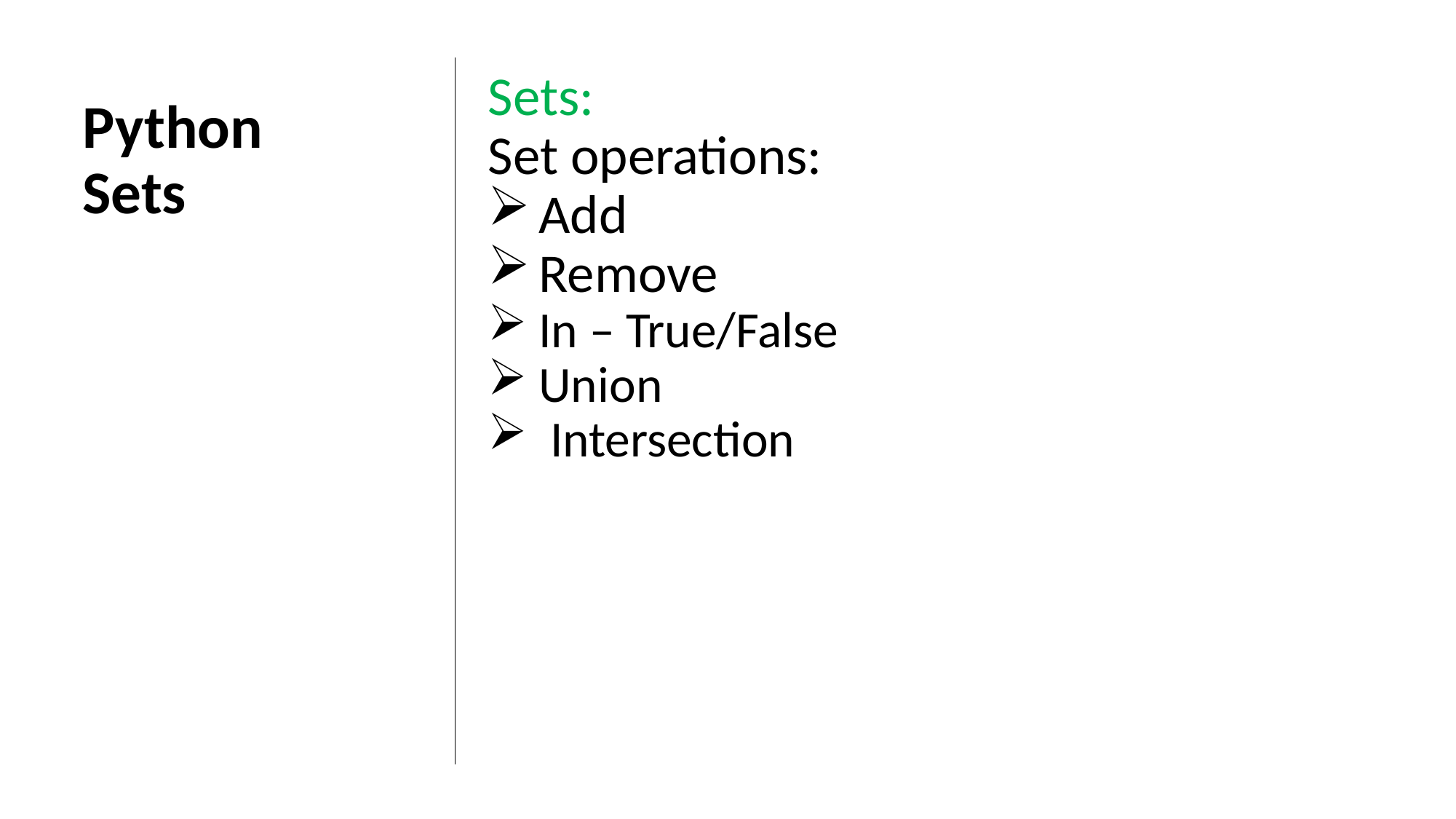

Sets:
Set operations:
Add
Remove
In – True/False
Union
 Intersection

Python
Sets